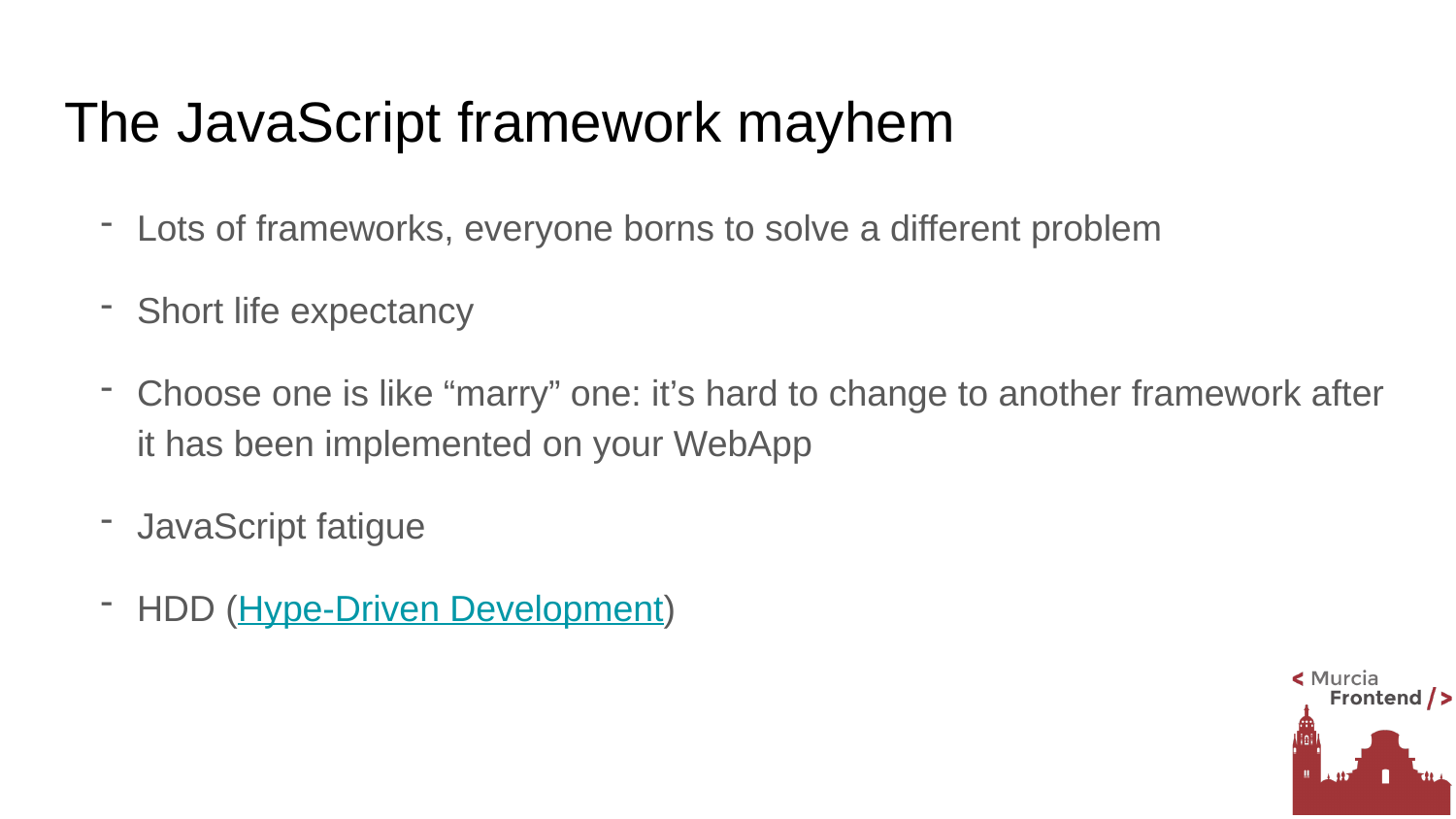

# The JavaScript framework mayhem
Lots of frameworks, everyone borns to solve a different problem
Short life expectancy
Choose one is like “marry” one: it’s hard to change to another framework after it has been implemented on your WebApp
JavaScript fatigue
HDD (Hype-Driven Development)